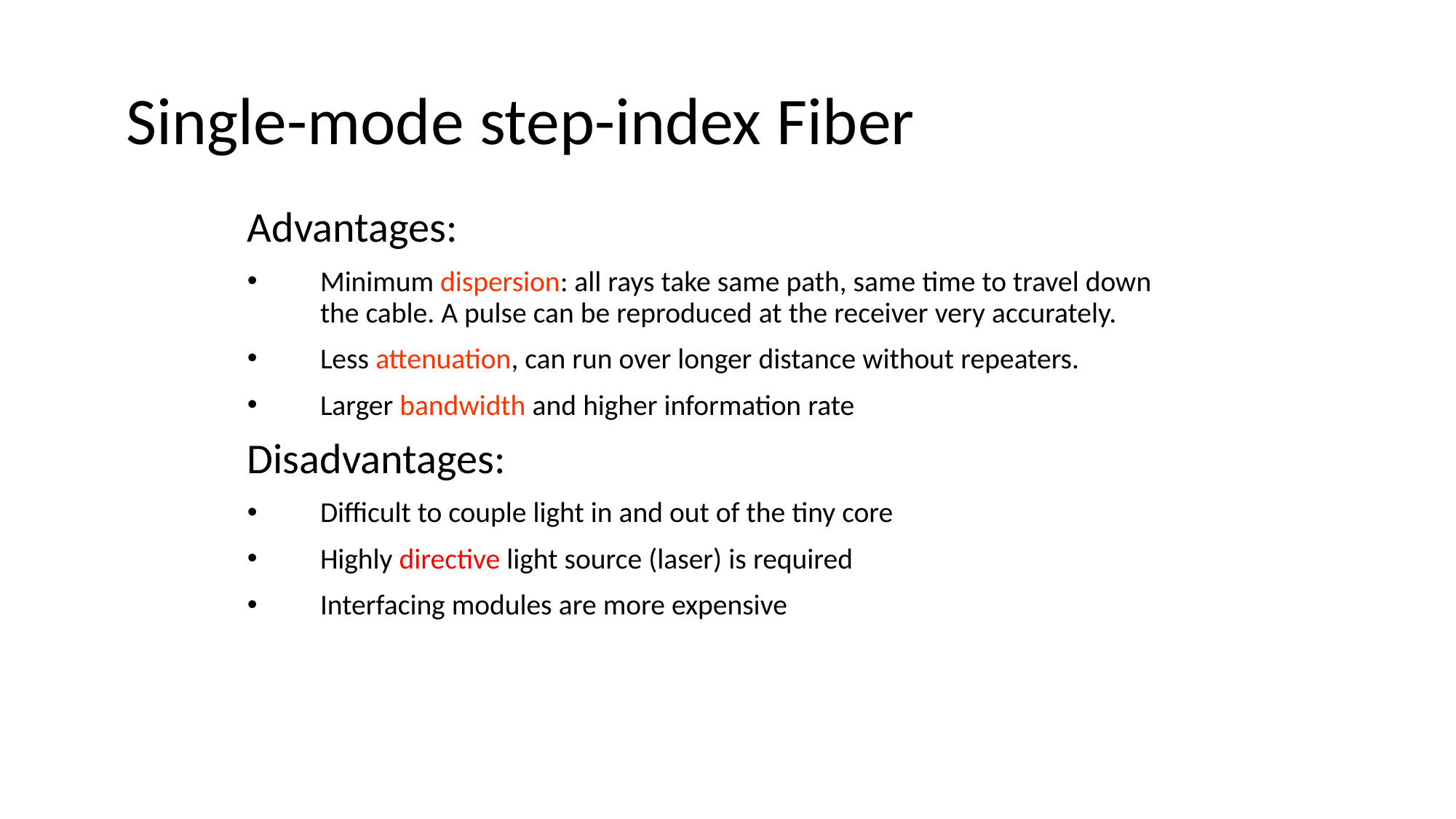

# Single-mode step-index Fiber
Advantages:
Minimum dispersion: all rays take same path, same time to travel down the cable. A pulse can be reproduced at the receiver very accurately.
Less attenuation, can run over longer distance without repeaters.
Larger bandwidth and higher information rate
Disadvantages:
Difficult to couple light in and out of the tiny core
Highly directive light source (laser) is required
Interfacing modules are more expensive